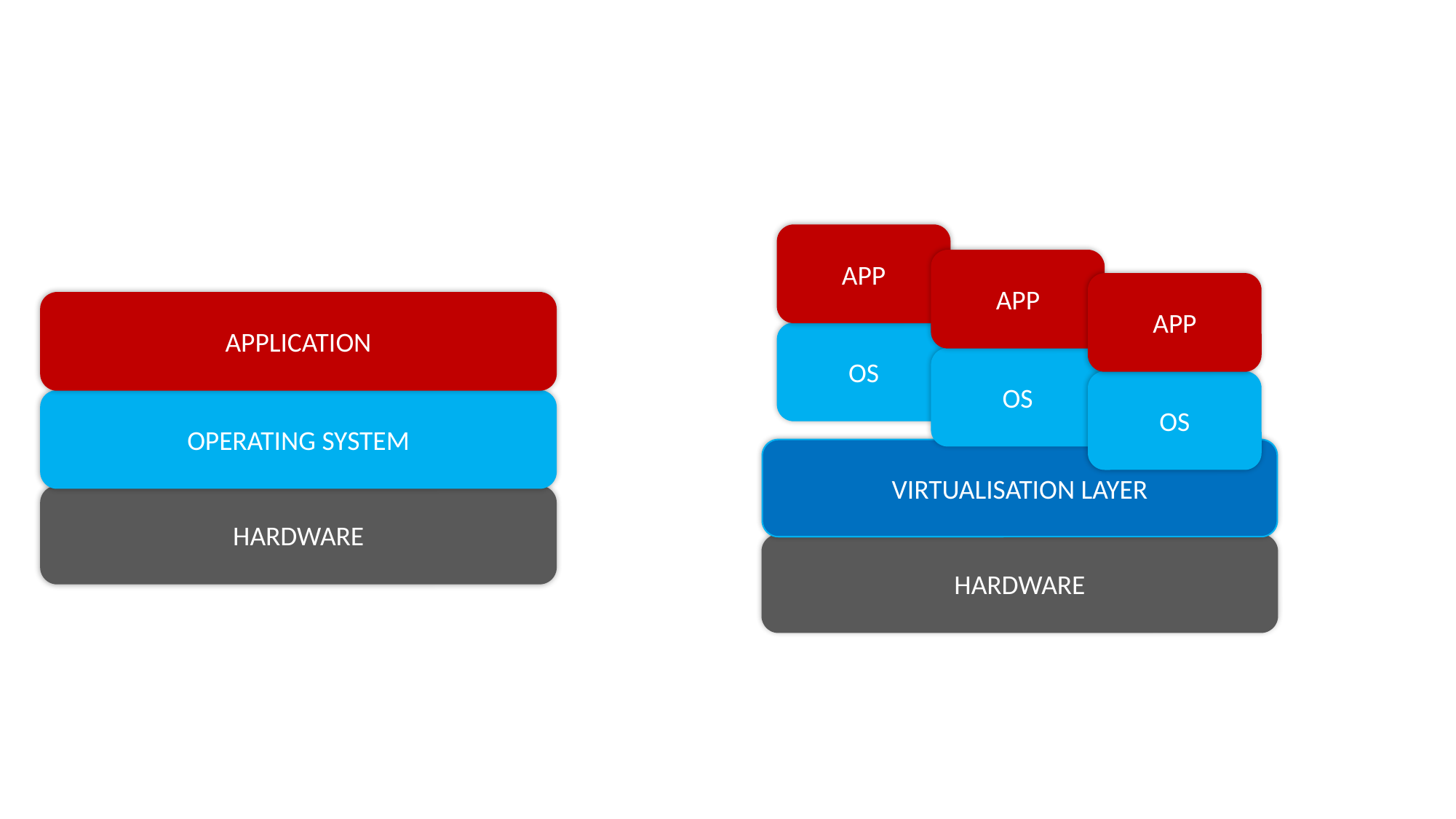

APP
APP
APP
APPLICATION
OS
OS
OS
OPERATING SYSTEM
VIRTUALISATION LAYER
HARDWARE
HARDWARE